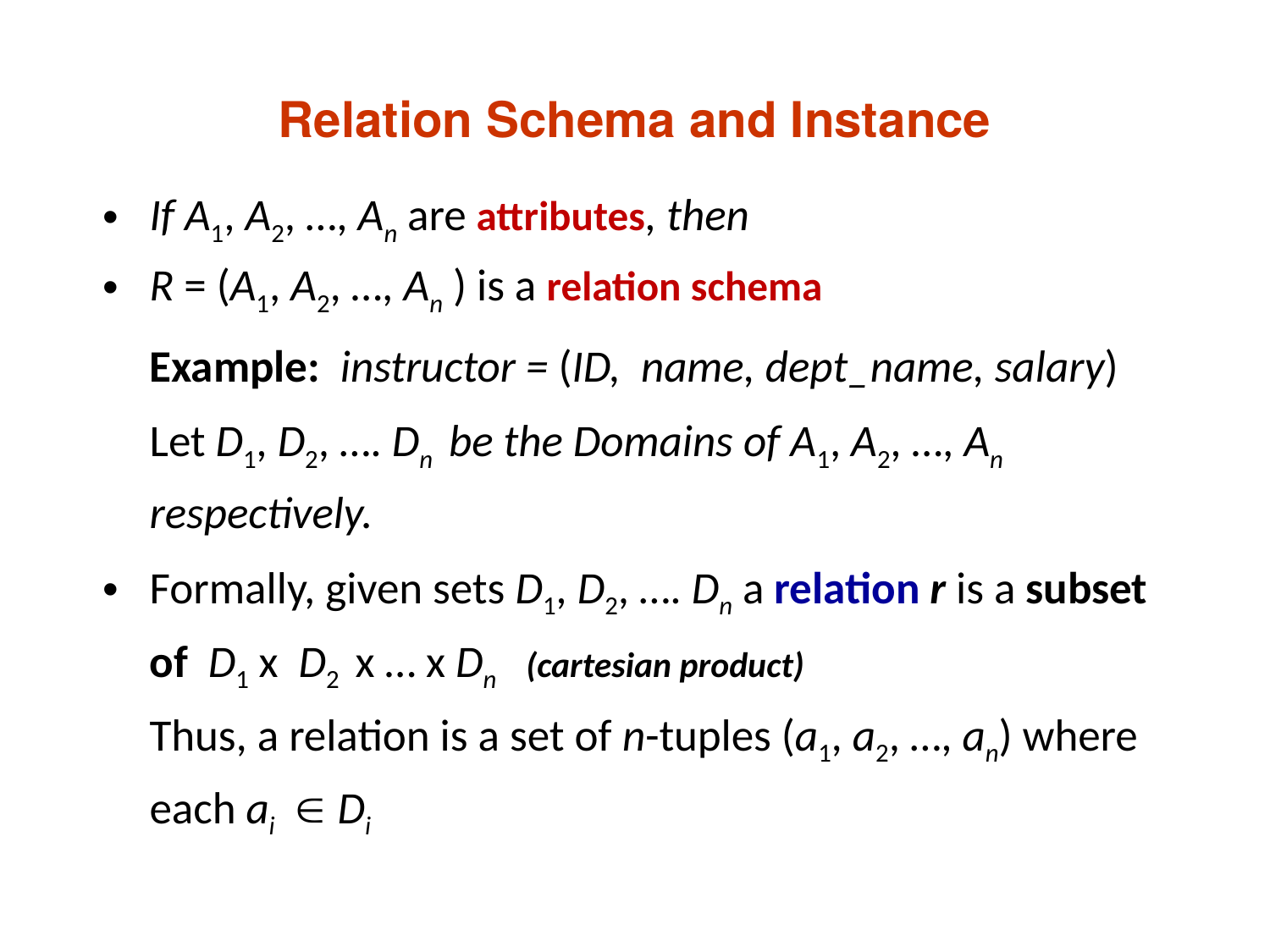

# Relation Schema and Instance
If A1, A2, …, An are attributes, then
R = (A1, A2, …, An ) is a relation schema
	Example:  instructor = (ID,  name, dept_name, salary)
 	Let D1, D2, …. Dn  be the Domains of A1, A2, …, An  respectively.
Formally, given sets D1, D2, …. Dn a relation r is a subset of  D1 x  D2  x … x Dn     (cartesian product)
Thus, a relation is a set of n-tuples (a1, a2, …, an) where each ai  ∈ Di